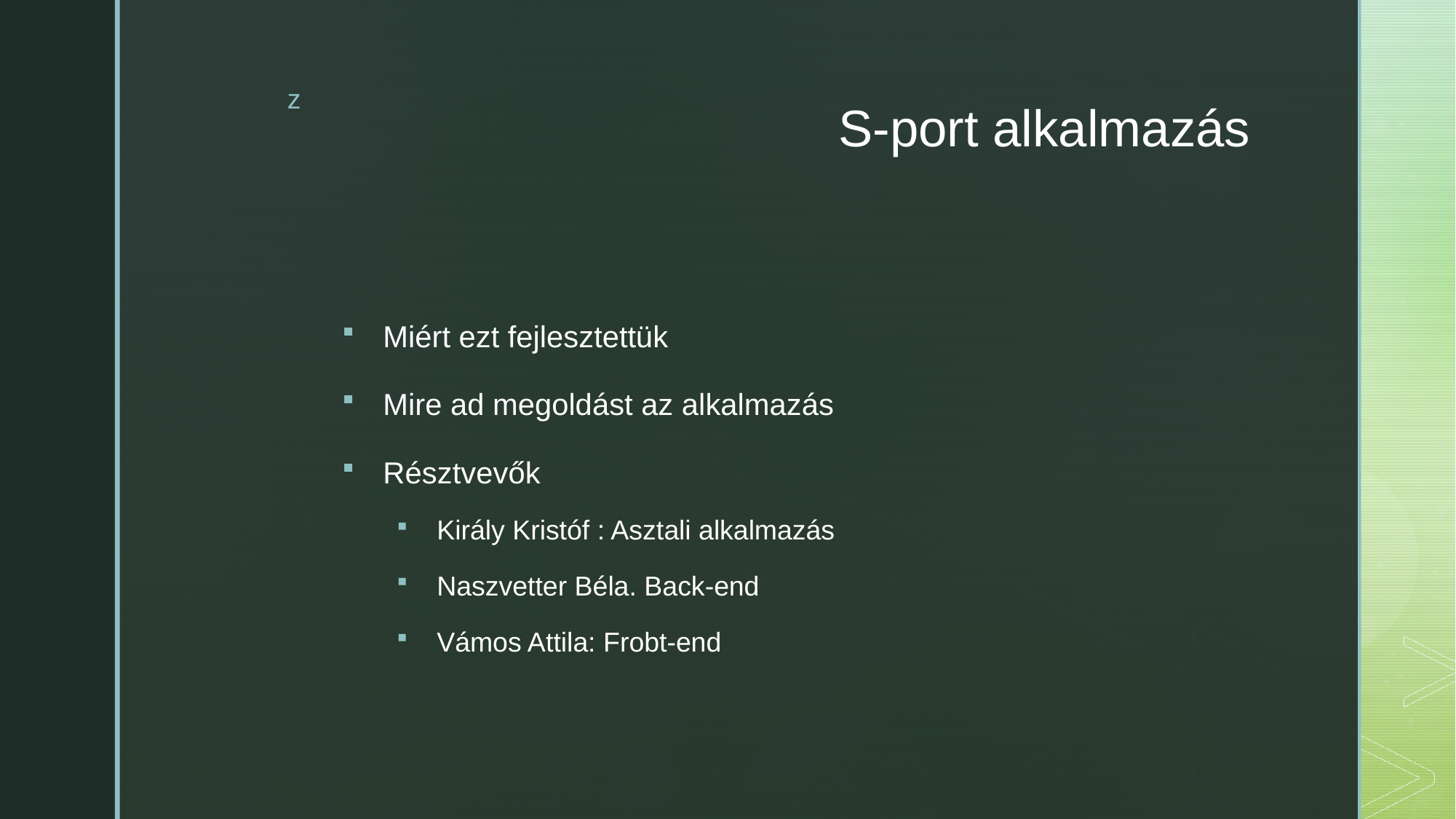

# S-port alkalmazás
Miért ezt fejlesztettük
Mire ad megoldást az alkalmazás
Résztvevők
Király Kristóf : Asztali alkalmazás
Naszvetter Béla. Back-end
Vámos Attila: Frobt-end